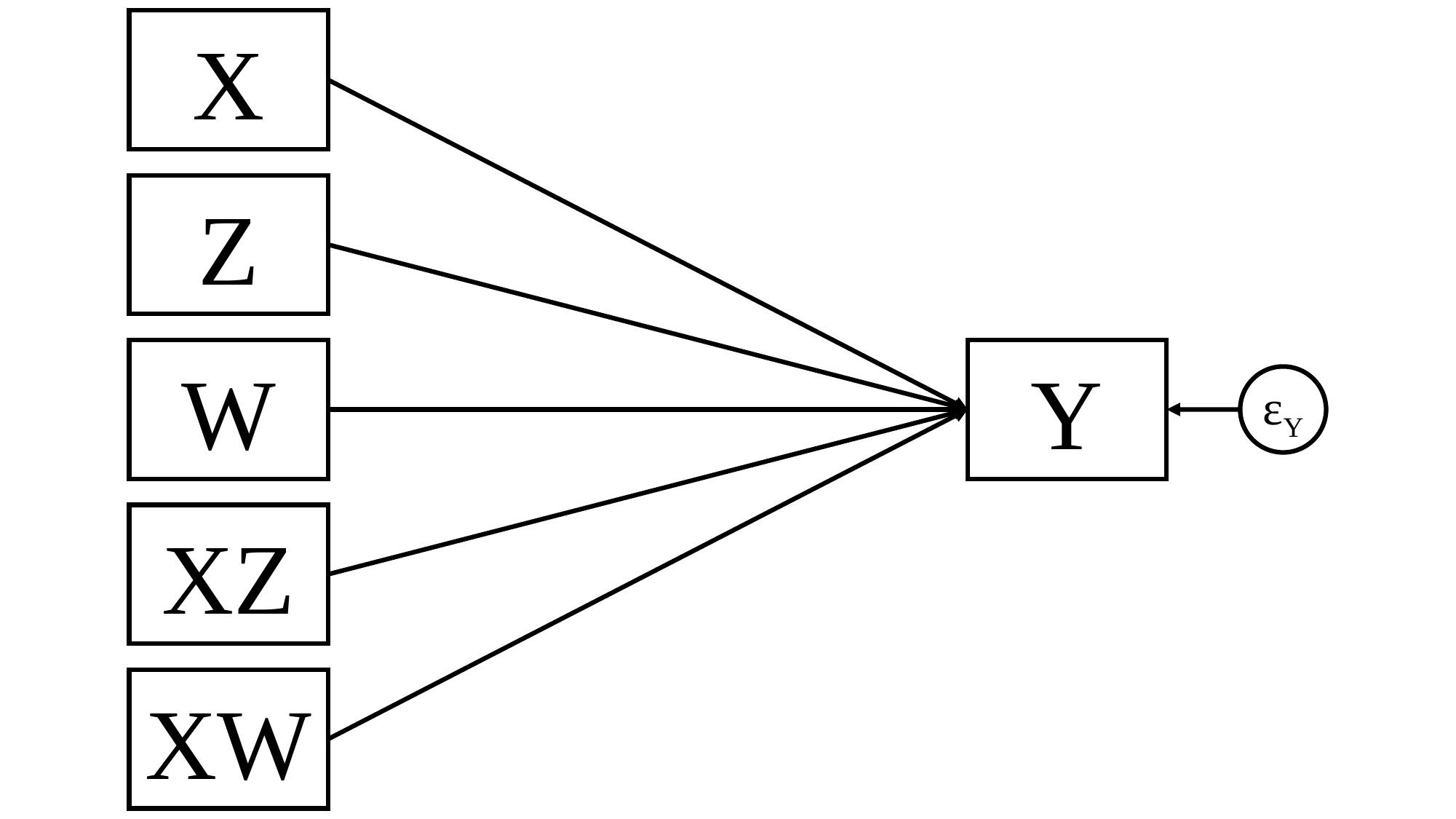

X
Z
W
Y
εY
XZ
XW